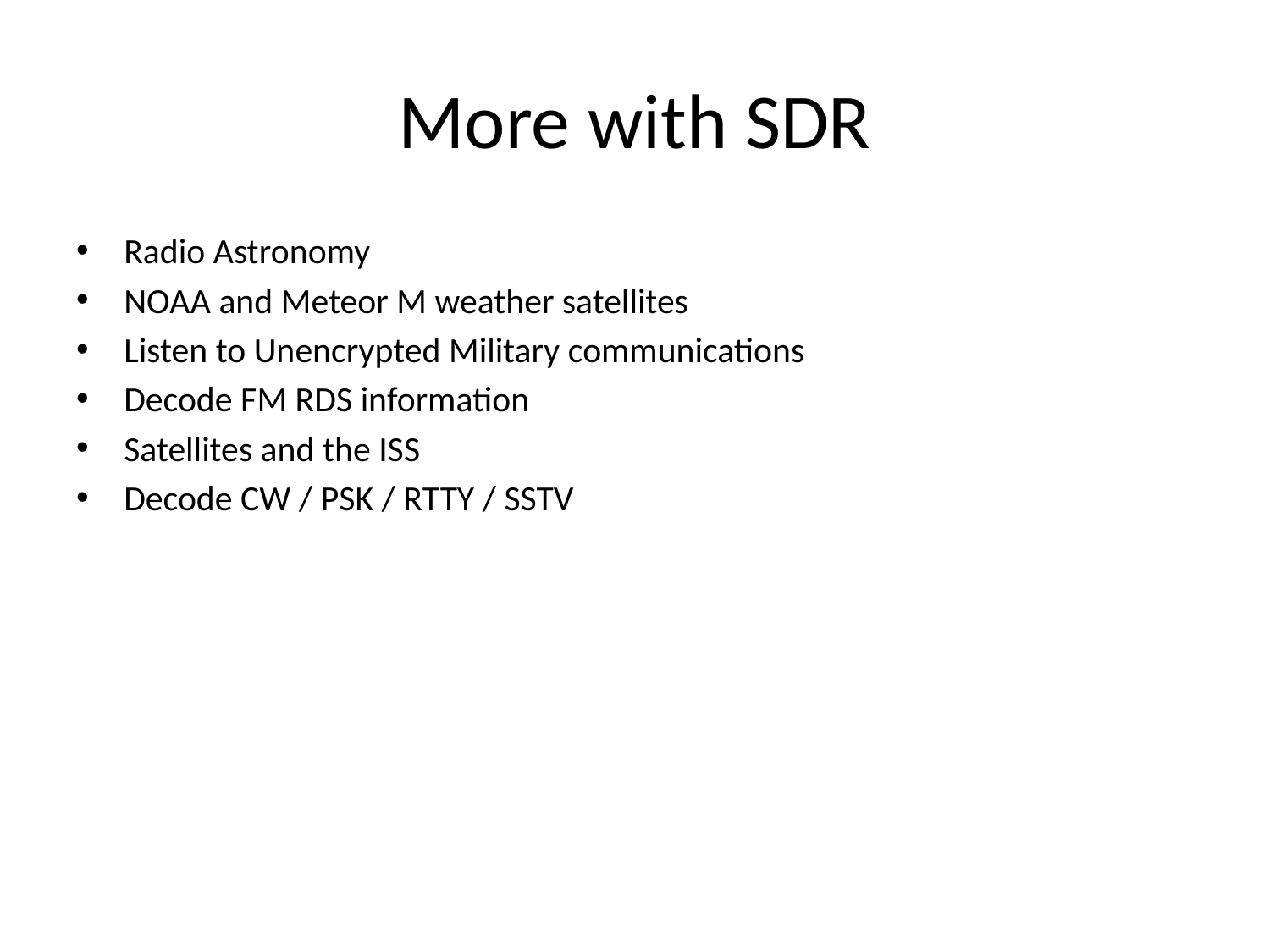

# More with SDR
Radio Astronomy
NOAA and Meteor M weather satellites
Listen to Unencrypted Military communications
Decode FM RDS information
Satellites and the ISS
Decode CW / PSK / RTTY / SSTV